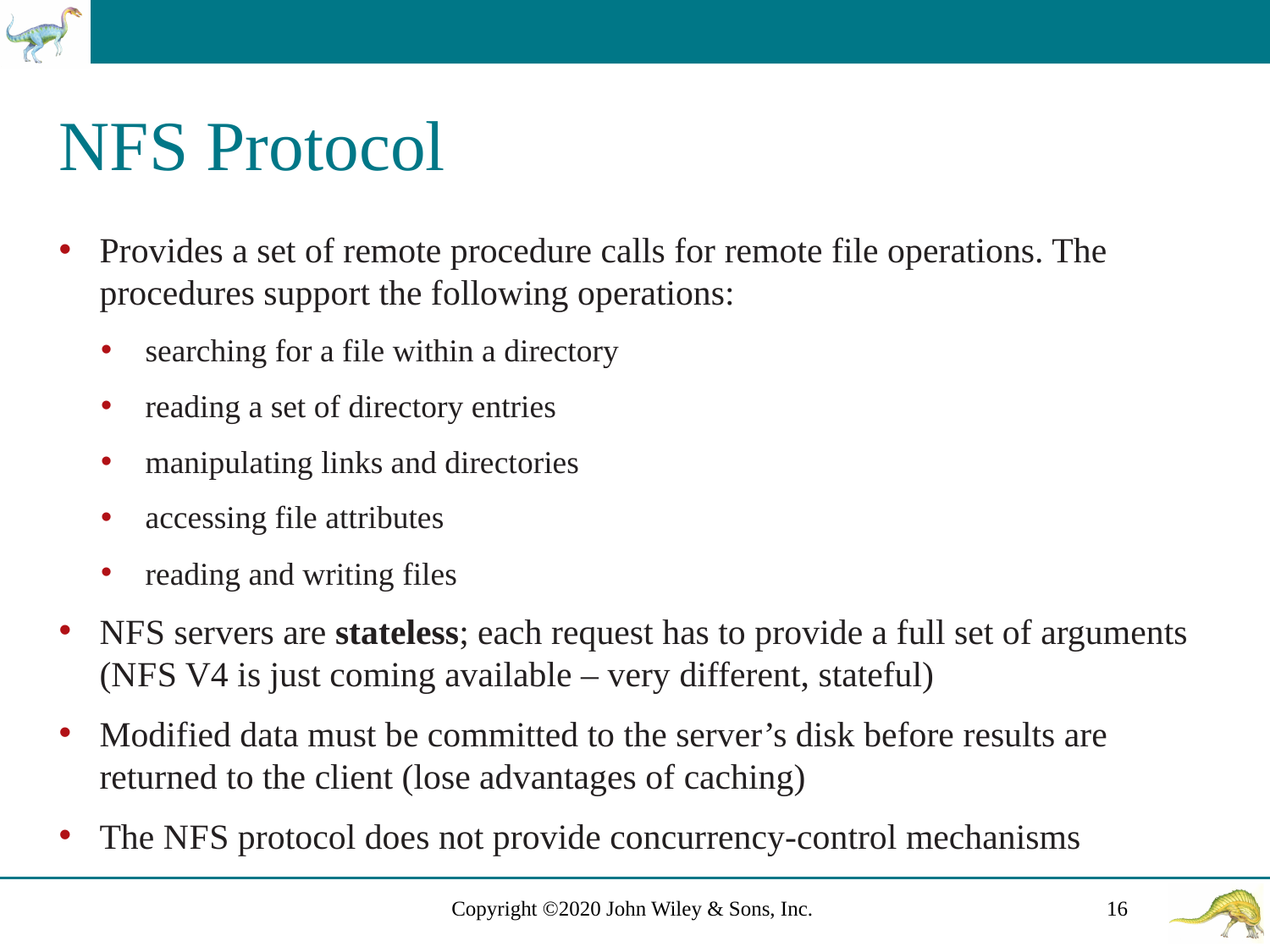

# N F S Protocol
Provides a set of remote procedure calls for remote file operations. The procedures support the following operations:
searching for a file within a directory
reading a set of directory entries
manipulating links and directories
accessing file attributes
reading and writing files
N F S servers are stateless; each request has to provide a full set of arguments (N F S V4 is just coming available – very different, stateful)
Modified data must be committed to the server’s disk before results are returned to the client (lose advantages of caching)
The N F S protocol does not provide concurrency-control mechanisms
Copyright ©2020 John Wiley & Sons, Inc.
16